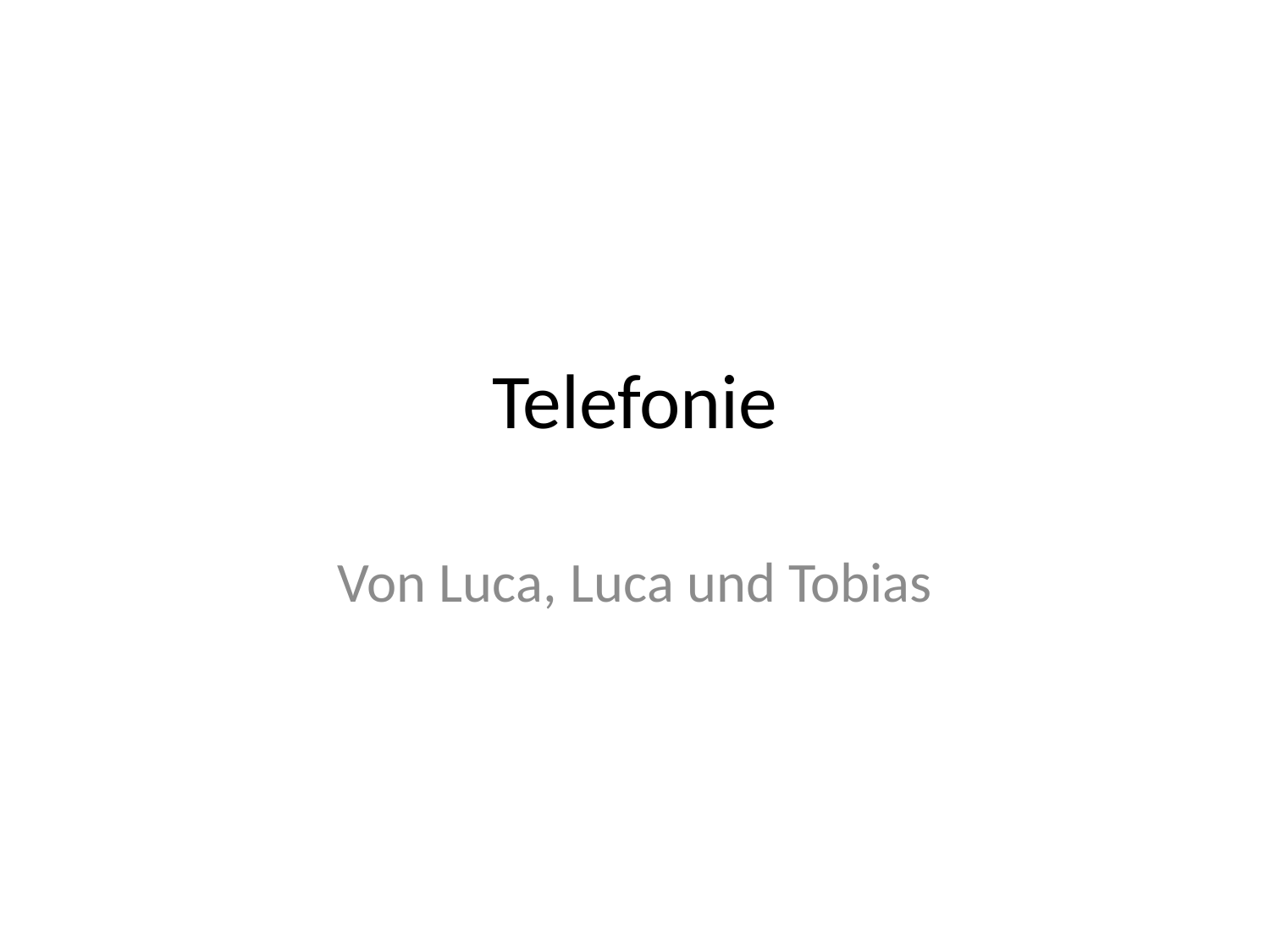

# Telefonie
Von Luca, Luca und Tobias